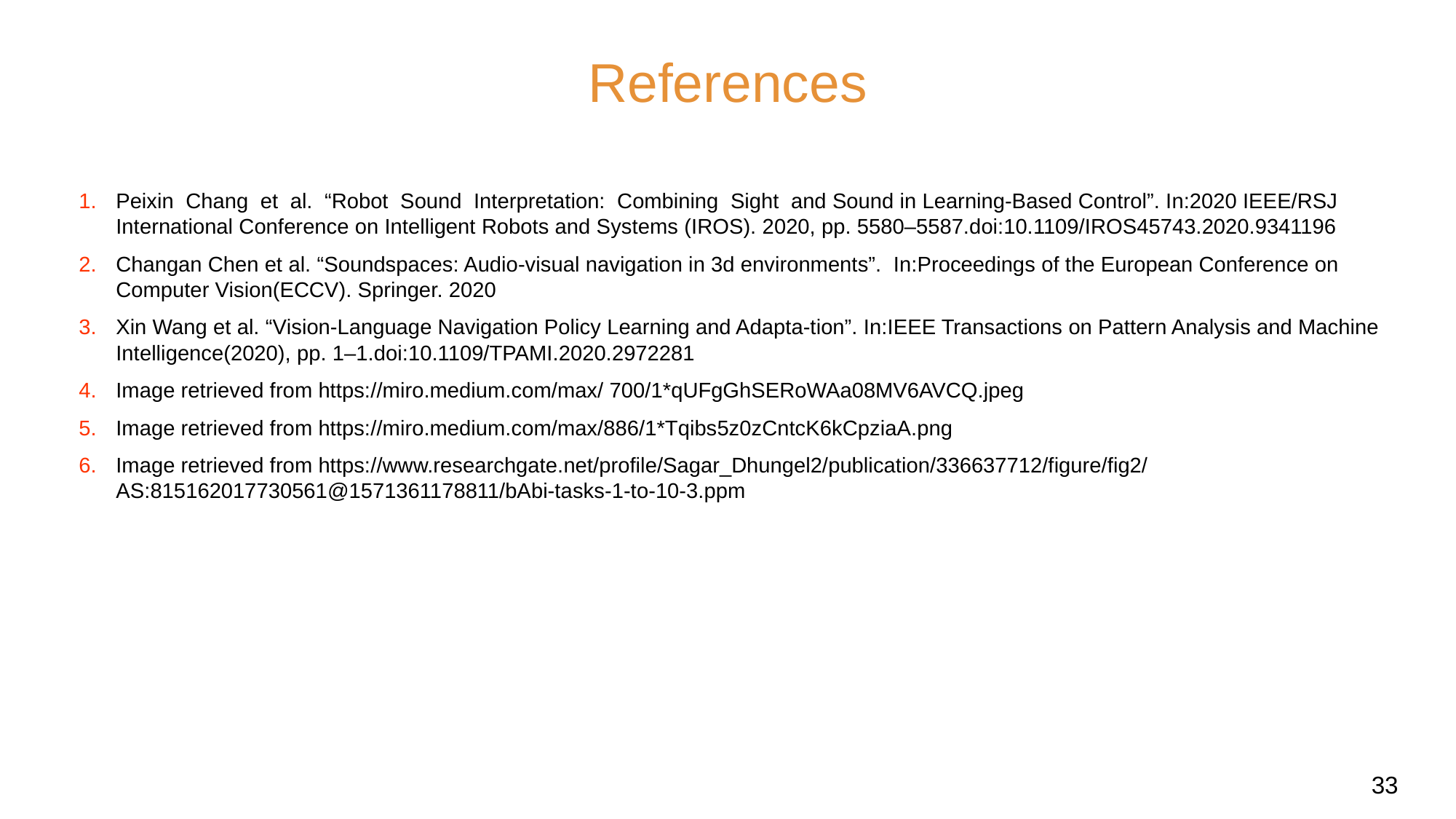

# References
Peixin  Chang  et  al.  “Robot  Sound  Interpretation:  Combining  Sight  and Sound in Learning-Based Control”. In:2020 IEEE/RSJ International Conference on Intelligent Robots and Systems (IROS). 2020, pp. 5580–5587.doi:10.1109/IROS45743.2020.9341196
Changan Chen et al. “Soundspaces: Audio-visual navigation in 3d environments”.  In:Proceedings of the European Conference on Computer Vision(ECCV). Springer. 2020
Xin Wang et al. “Vision-Language Navigation Policy Learning and Adapta-tion”. In:IEEE Transactions on Pattern Analysis and Machine Intelligence(2020), pp. 1–1.doi:10.1109/TPAMI.2020.2972281
Image retrieved from https://miro.medium.com/max/ 700/1*qUFgGhSERoWAa08MV6AVCQ.jpeg
Image retrieved from https://miro.medium.com/max/886/1*Tqibs5z0zCntcK6kCpziaA.png
Image retrieved from https://www.researchgate.net/profile/Sagar_Dhungel2/publication/336637712/figure/fig2/AS:815162017730561@1571361178811/bAbi-tasks-1-to-10-3.ppm

33